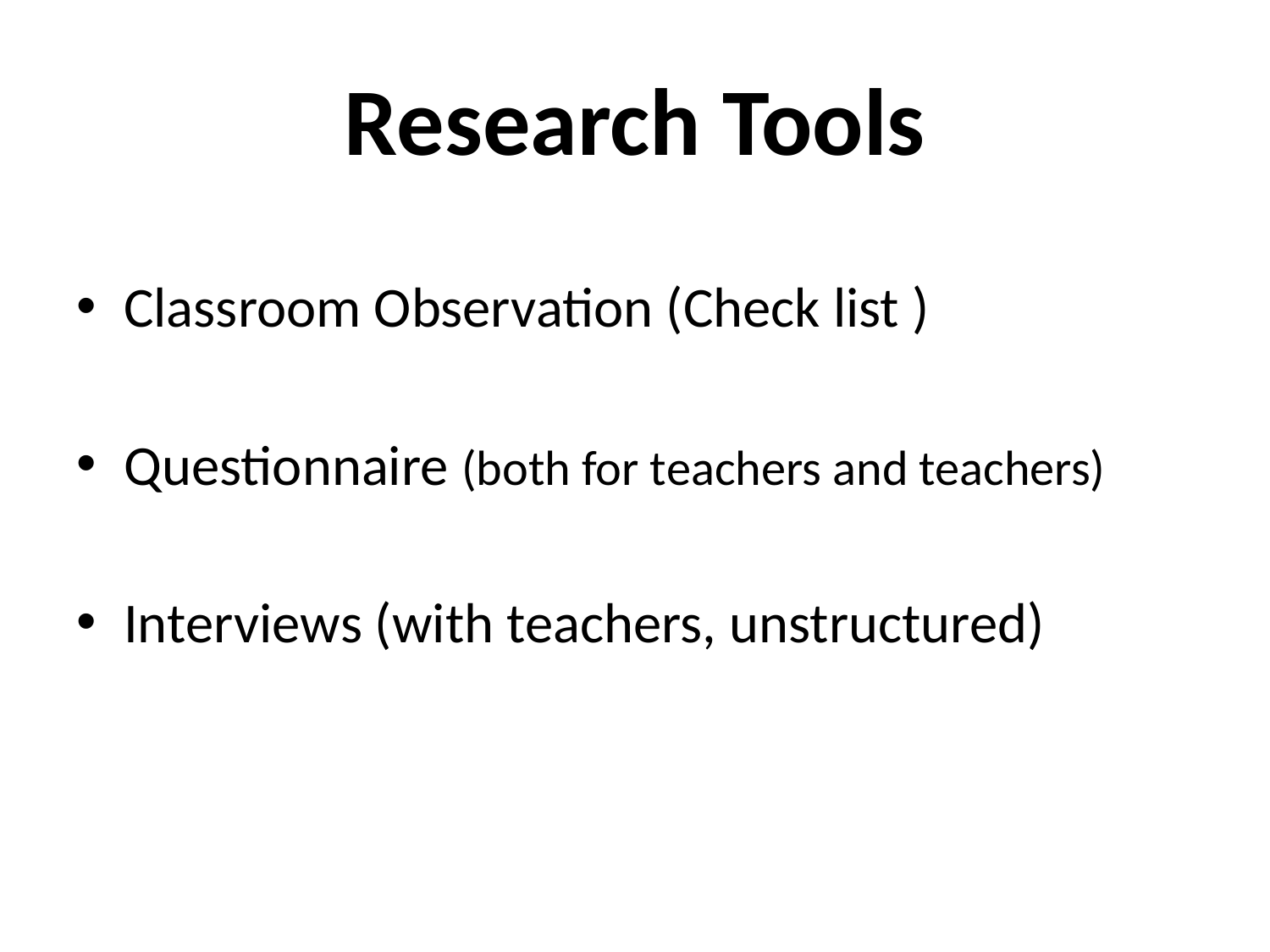

# Research Tools
Classroom Observation (Check list )

Questionnaire (both for teachers and teachers)

Interviews (with teachers, unstructured)